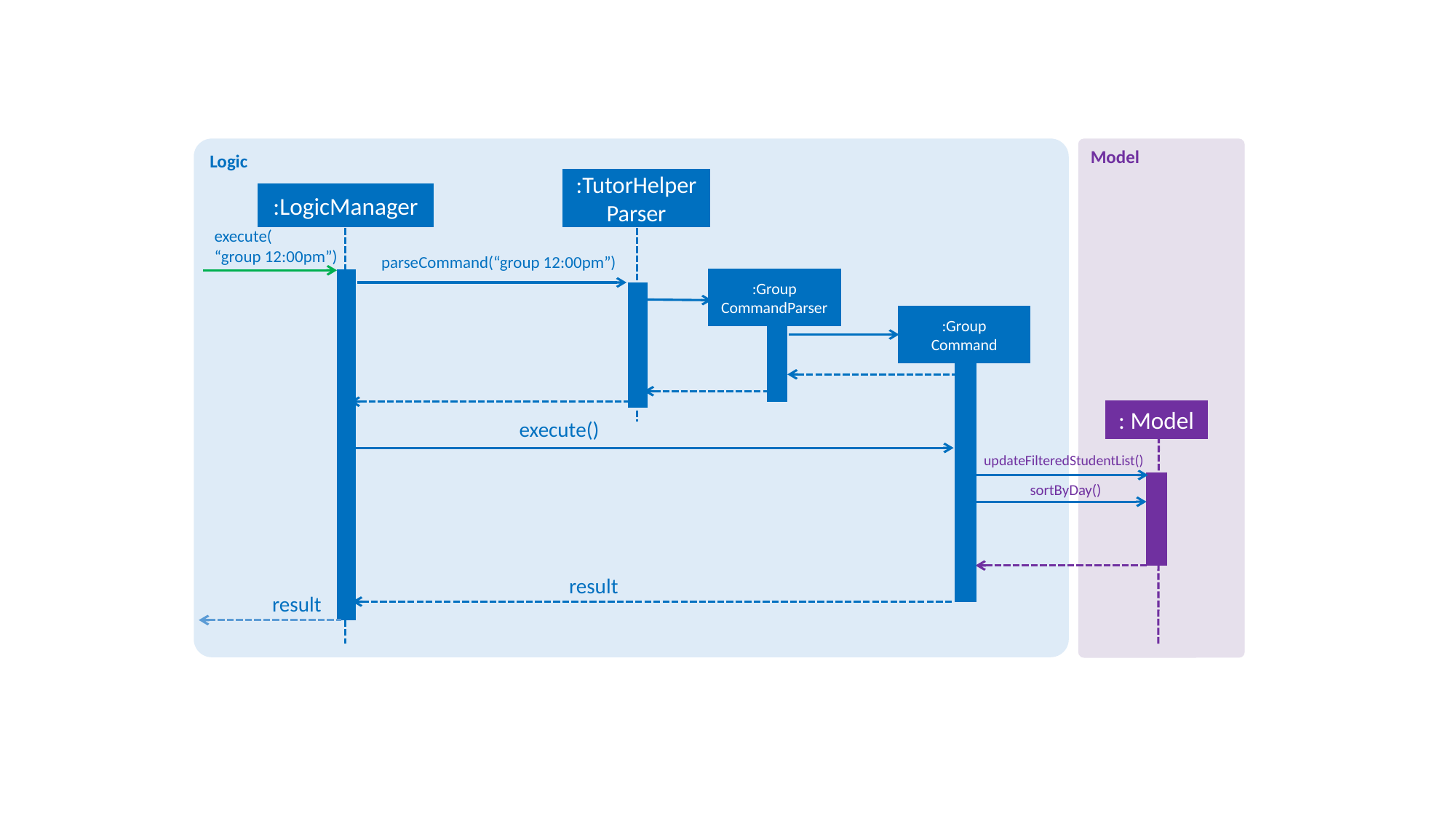

Logic
Model
:TutorHelperParser
:LogicManager
execute(
“group 12:00pm”)
parseCommand(“group 12:00pm”)

:Group
CommandParser

:Group
Command

: Model
execute()
updateFilteredStudentList()

sortByDay()
result
result